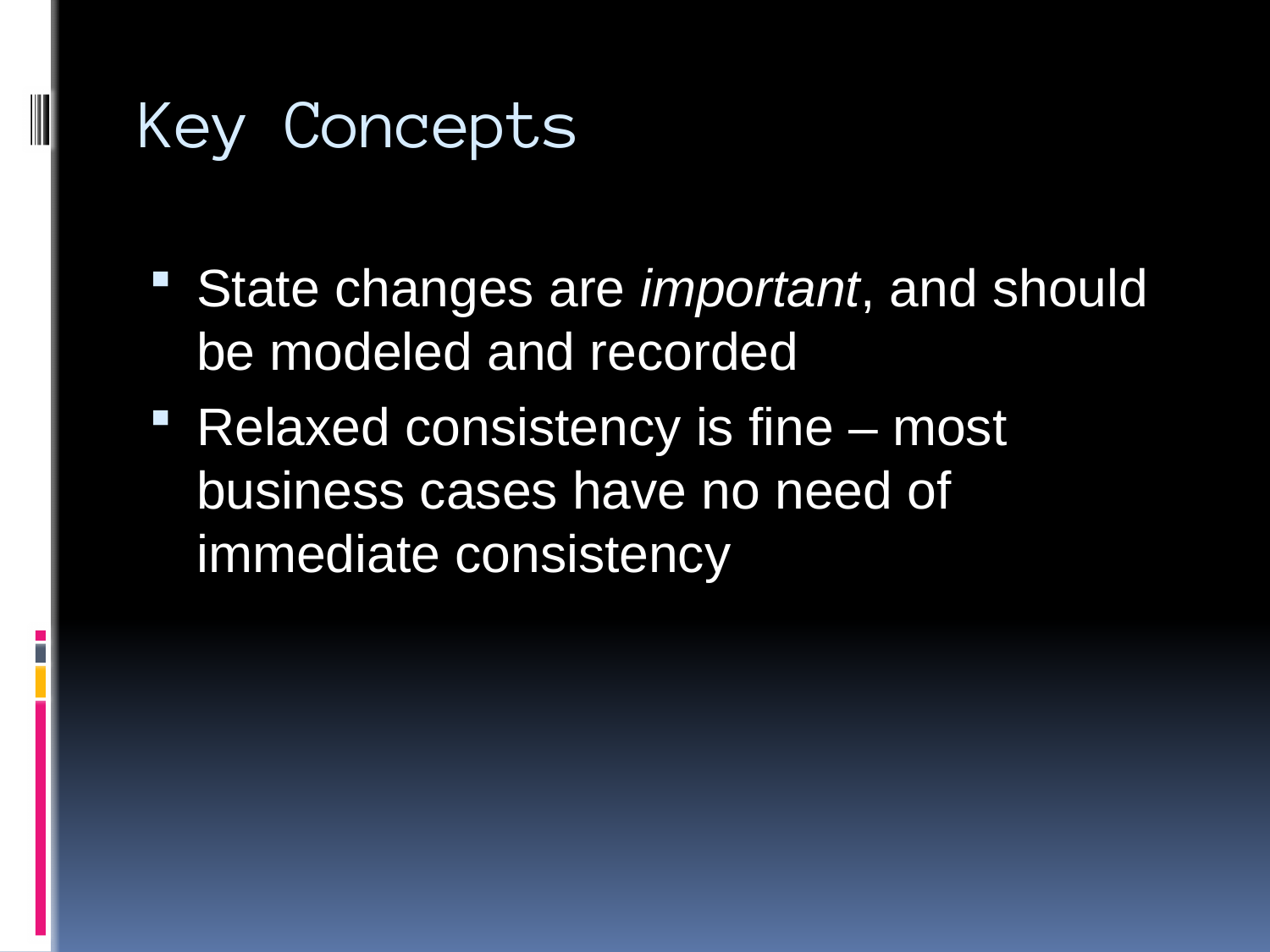

# Key Concepts
State changes are important, and should be modeled and recorded
Relaxed consistency is fine – most business cases have no need of immediate consistency